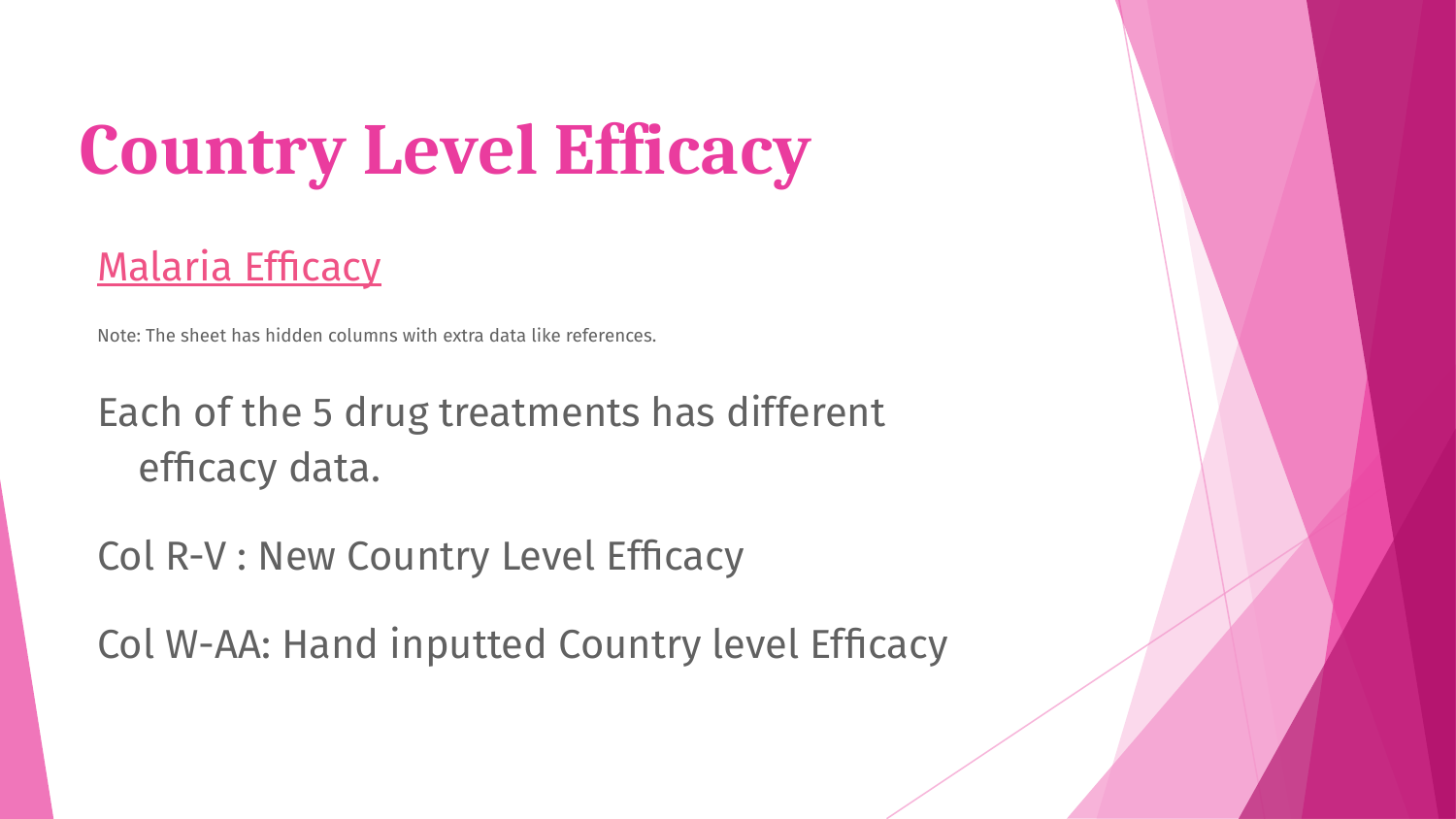

# Country Level Efficacy
Malaria Efficacy
Note: The sheet has hidden columns with extra data like references.
Each of the 5 drug treatments has different efficacy data.
Col R-V : New Country Level Efficacy
Col W-AA: Hand inputted Country level Efficacy